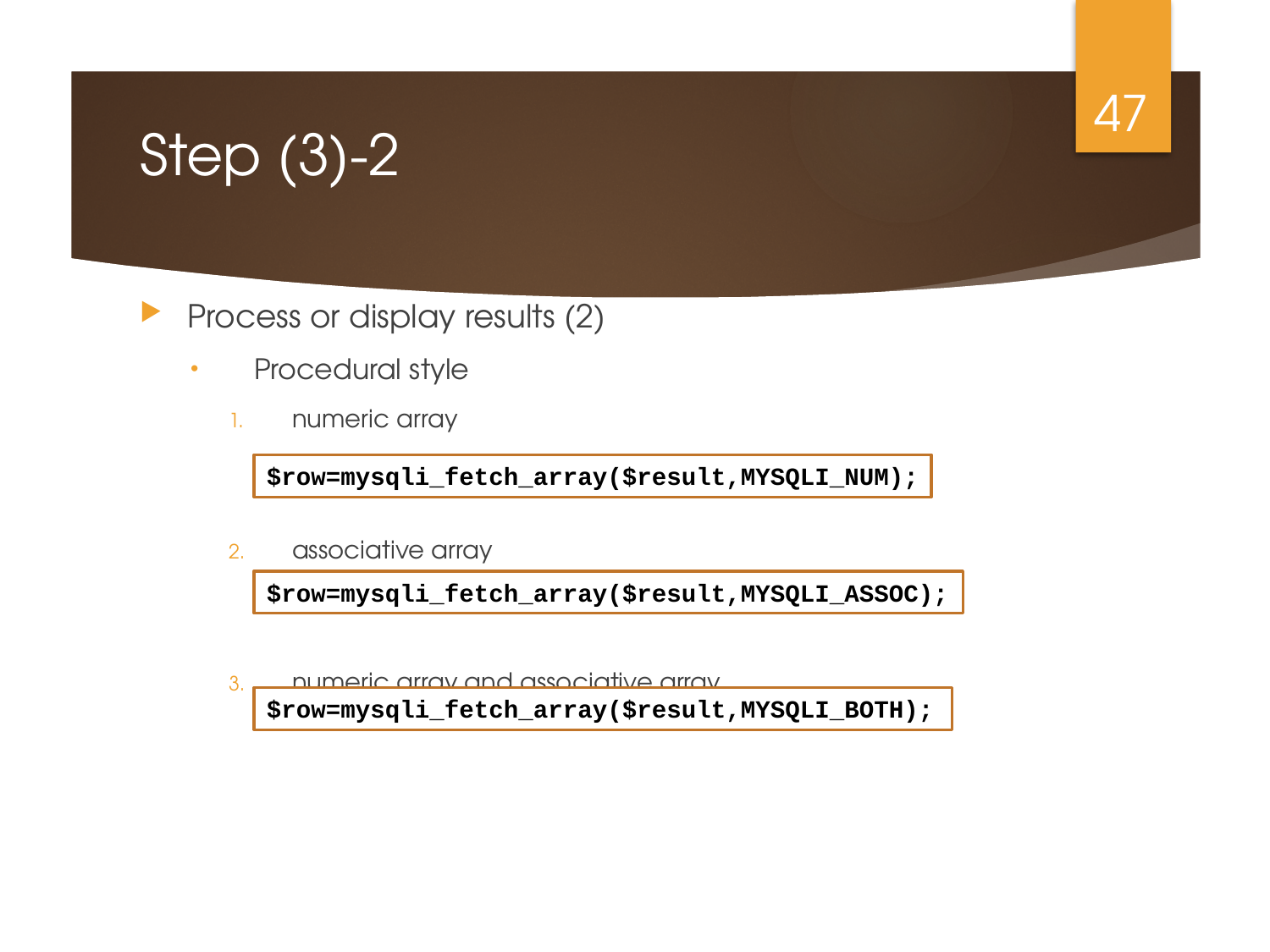

47
# Step (3)-2
Process or display results (2)
Procedural style
numeric array

associative array

numeric array and associative array

$row=mysqli_fetch_array($result,MYSQLI_NUM);
$row=mysqli_fetch_array($result,MYSQLI_ASSOC);
$row=mysqli_fetch_array($result,MYSQLI_BOTH);